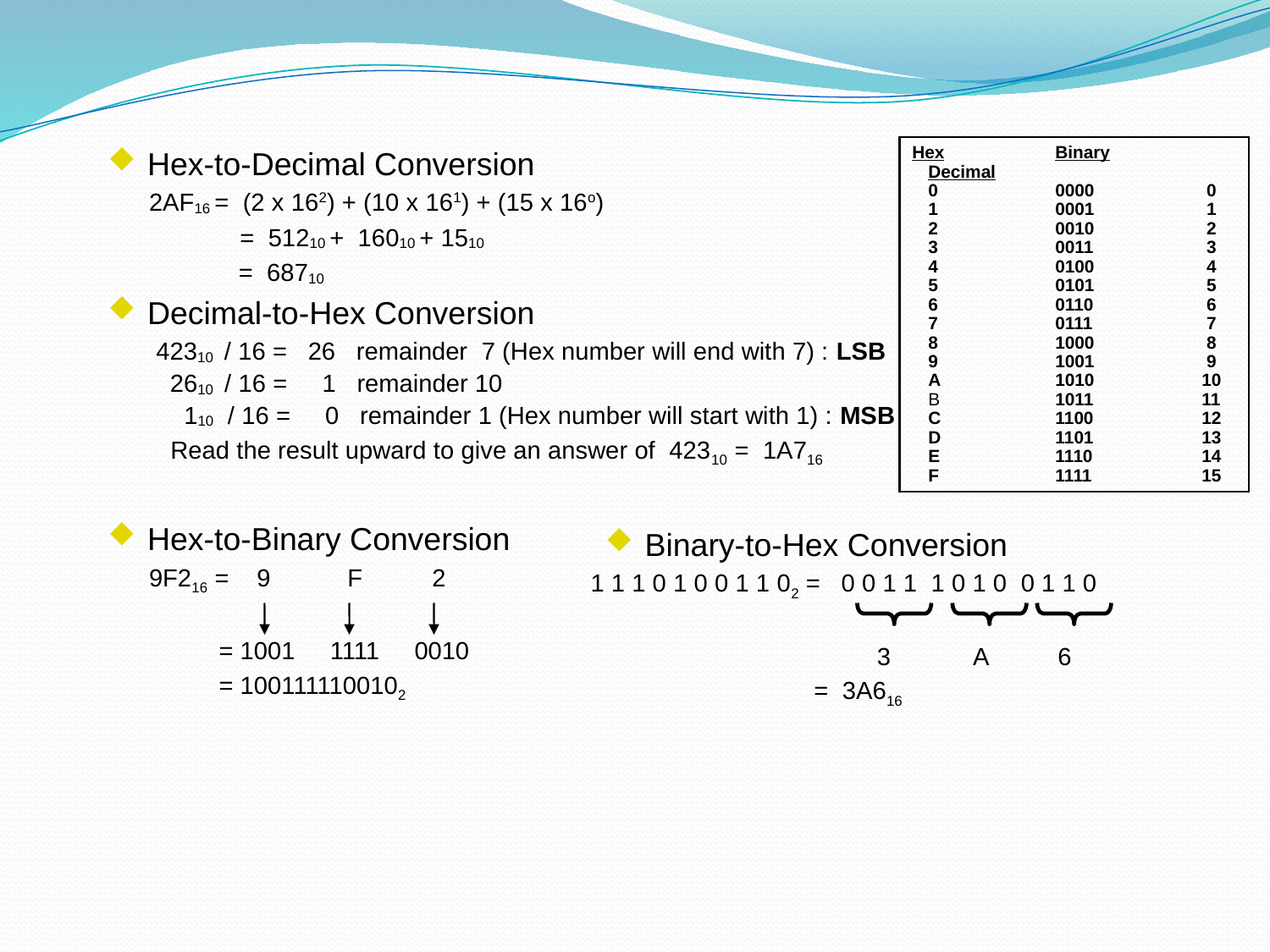

Hex-to-Decimal Conversion
               2AF16 =  (2 x 162) + (10 x 161) + (15 x 16o)
                            =  51210 +  16010 + 1510
	                     =  68710
Decimal-to-Hex Conversion
                42310  / 16 =   26   remainder  7 (Hex number will end with 7) : LSB
                  2610  / 16 =     1   remainder 10
                    110  / 16 =     0   remainder 1 (Hex number will start with 1) : MSB
         Read the result upward to give an answer of  42310 =  1A716

Hex-to-Binary Conversion
               9F216 =    9           F          2

                         = 1001     1111     0010
                         = 1001111100102

Hex	Binary	Decimal
	0	0000	     0
	1	0001	     1
	2	0010	     2
	3	0011	     3
	4 	0100	     4
	5 	0101	     5
	6 	0110	     6
	7	0111	     7
	8	1000	     8
	9	1001	     9
	A	1010	    10
	B	1011	    11
	C	1100	    12
	D	1101	    13
	E	1110	    14
	F	1111	    15
Binary-to-Hex Conversion
       1 1 1 0 1 0 0 1 1 02 =   0 0 1 1  1 0 1 0  0 1 1 0

                                                3            A          6
                                       =  3A616